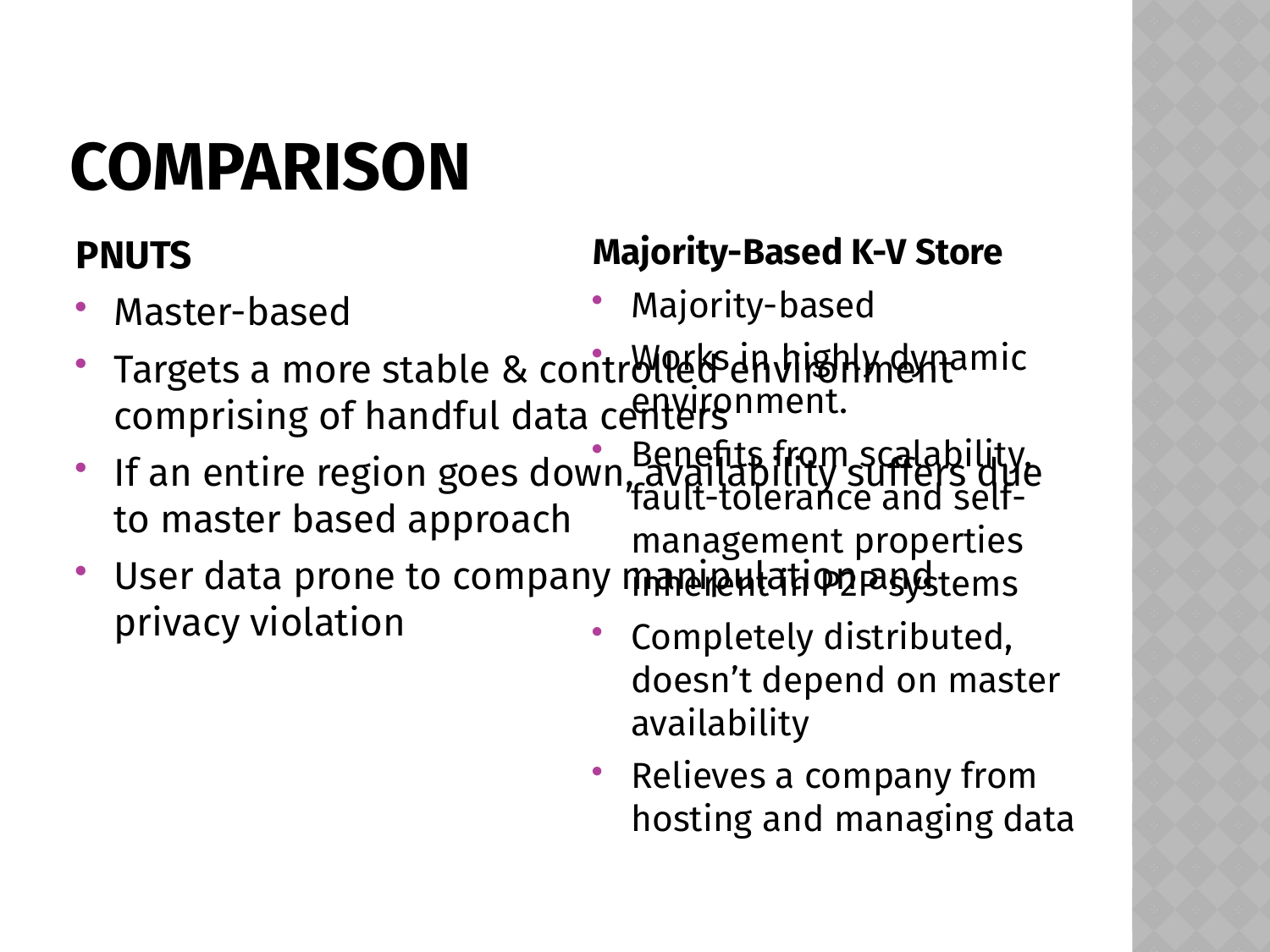

# Comparison
PNUTS
Master-based
Targets a more stable & controlled environment comprising of handful data centers
If an entire region goes down, availability suffers due to master based approach
User data prone to company manipulation and privacy violation

Majority-Based K-V Store
Majority-based
Works in highly dynamic environment.
Benefits from scalability, fault-tolerance and self-management properties inherent in P2P systems
Completely distributed, doesn’t depend on master availability
Relieves a company from hosting and managing data